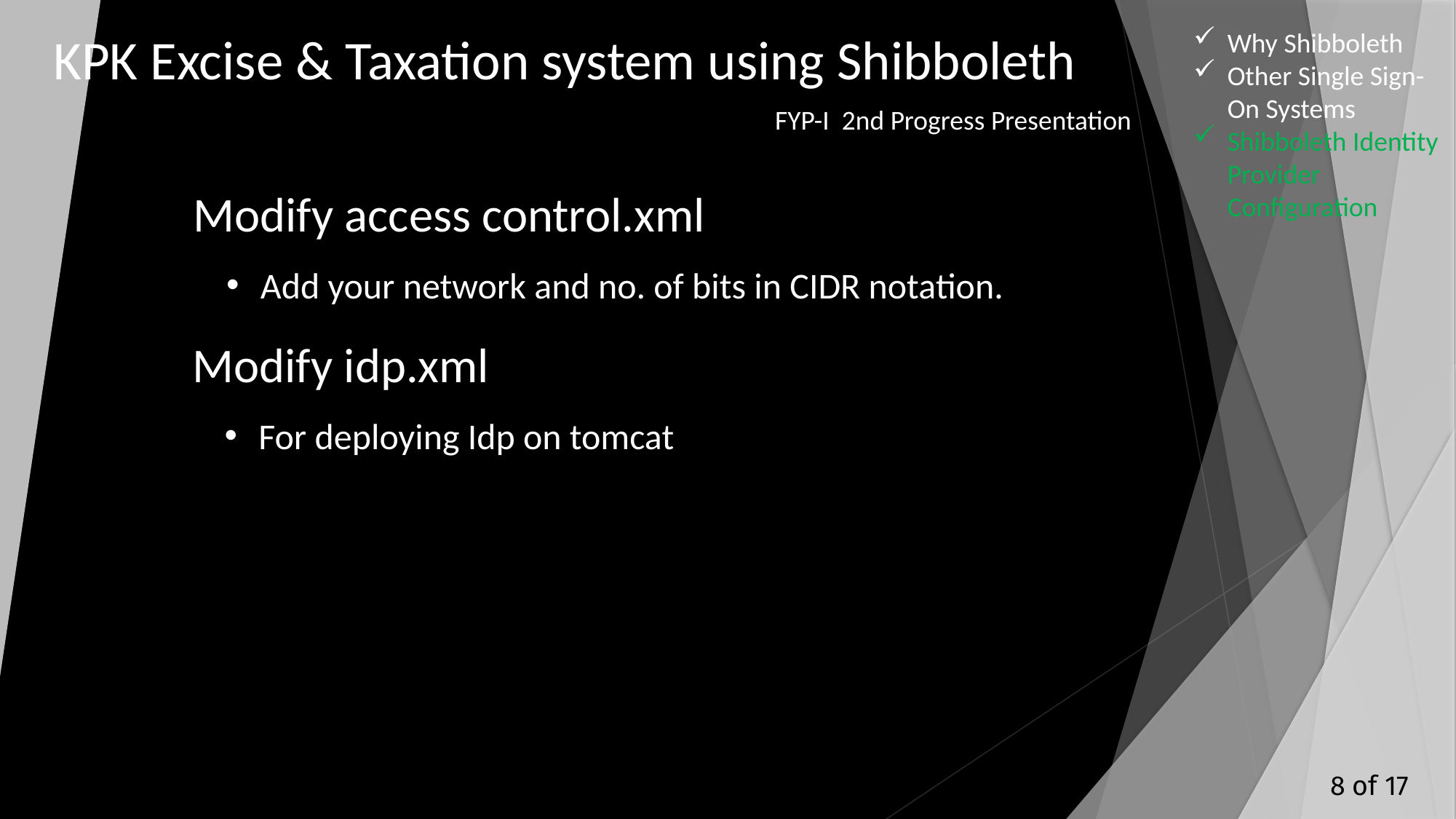

KPK Excise & Taxation system using Shibboleth
Why Shibboleth
Other Single Sign-On Systems
Shibboleth Identity Provider Configuration
FYP-I  2nd Progress Presentation
Modify access control.xml
Add your network and no. of bits in CIDR notation.
Modify idp.xml
For deploying Idp on tomcat
8 of 17